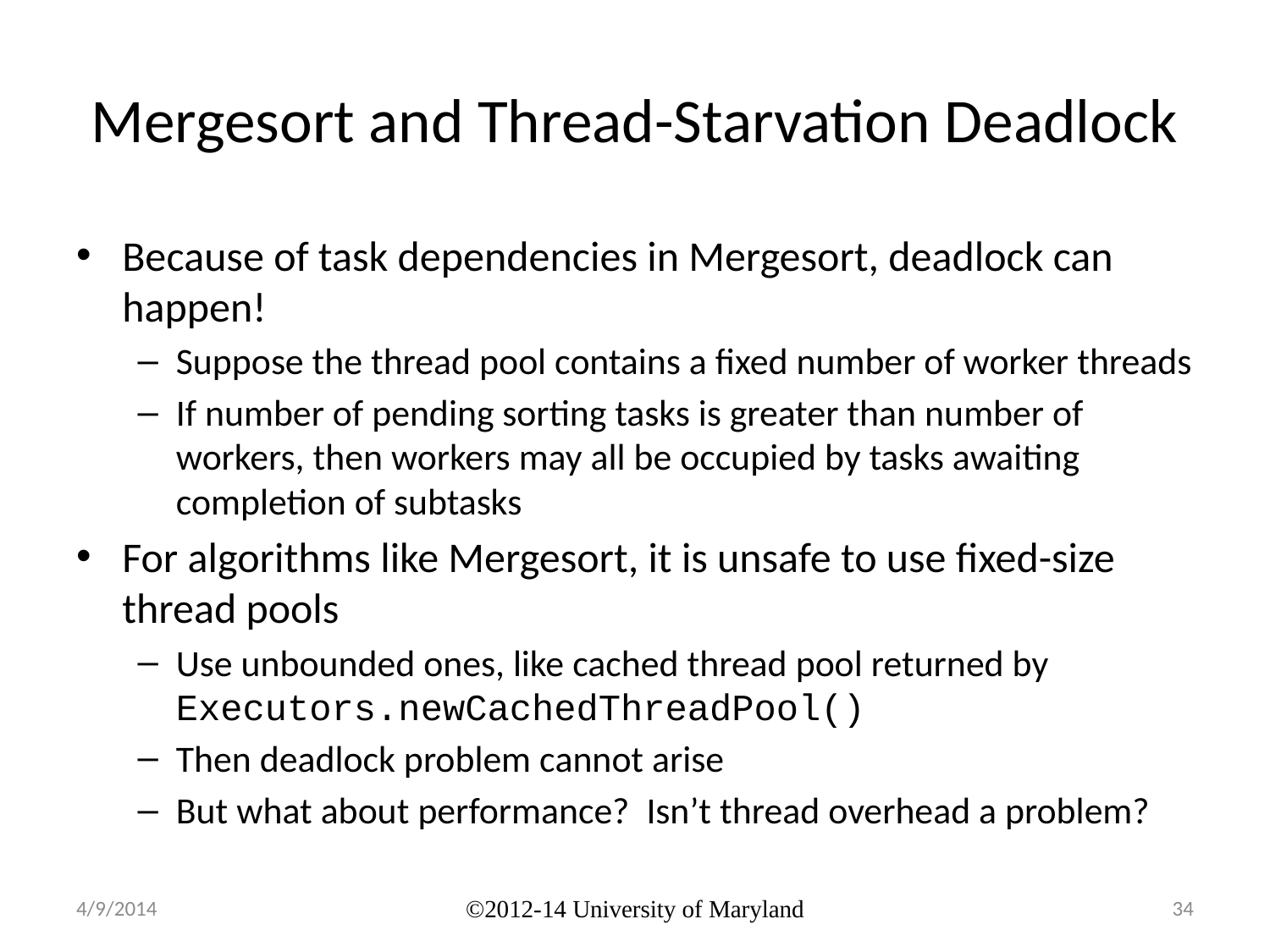

# Mergesort and Thread-Starvation Deadlock
Because of task dependencies in Mergesort, deadlock can happen!
Suppose the thread pool contains a fixed number of worker threads
If number of pending sorting tasks is greater than number of workers, then workers may all be occupied by tasks awaiting completion of subtasks
For algorithms like Mergesort, it is unsafe to use fixed-size thread pools
Use unbounded ones, like cached thread pool returned by Executors.newCachedThreadPool()
Then deadlock problem cannot arise
But what about performance?  Isn’t thread overhead a problem?
4/9/2014
©2012-14 University of Maryland
34